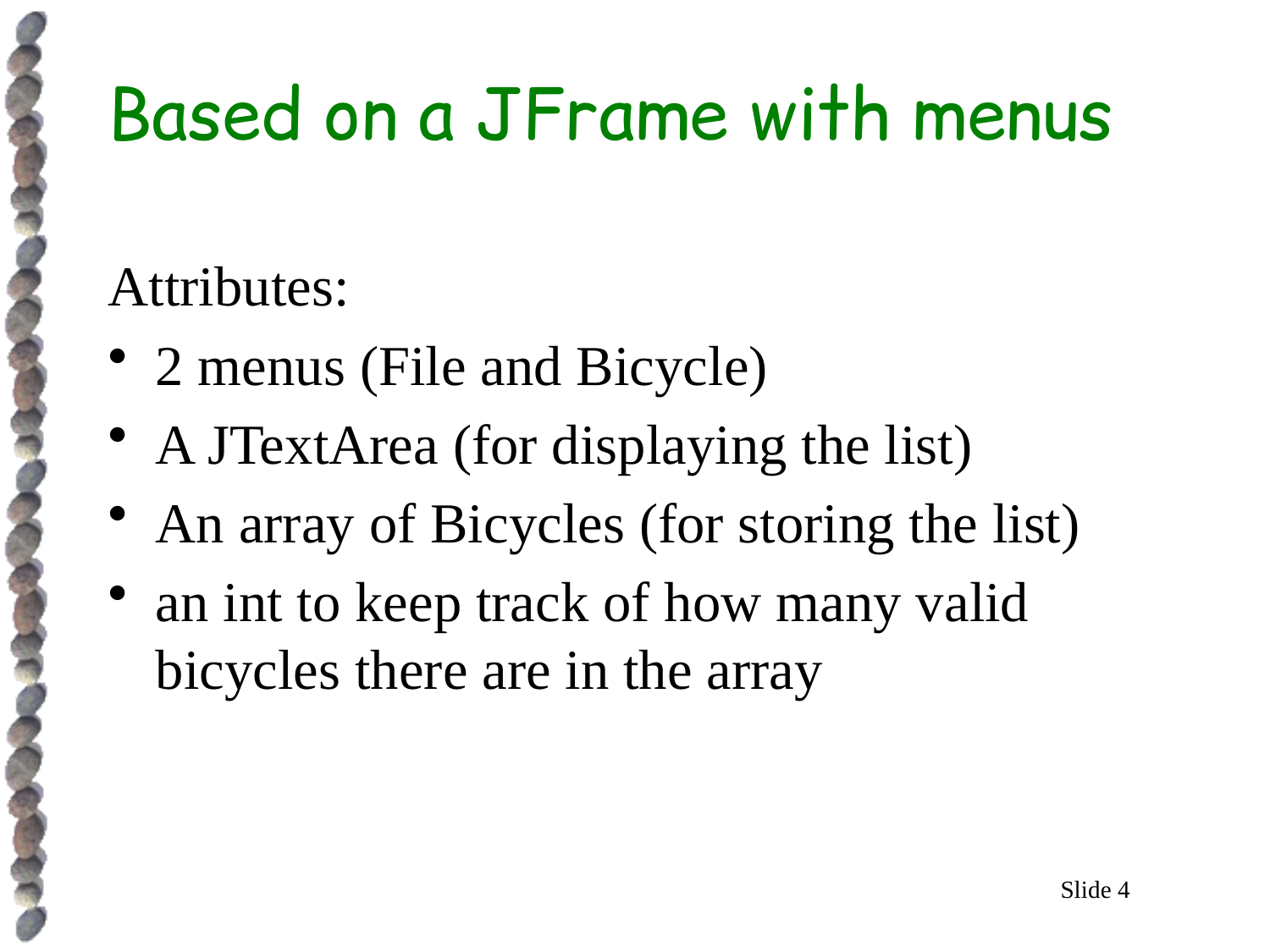

# Based on a JFrame with menus
Attributes:
2 menus (File and Bicycle)
A JTextArea (for displaying the list)
An array of Bicycles (for storing the list)
an int to keep track of how many valid bicycles there are in the array
Slide 4